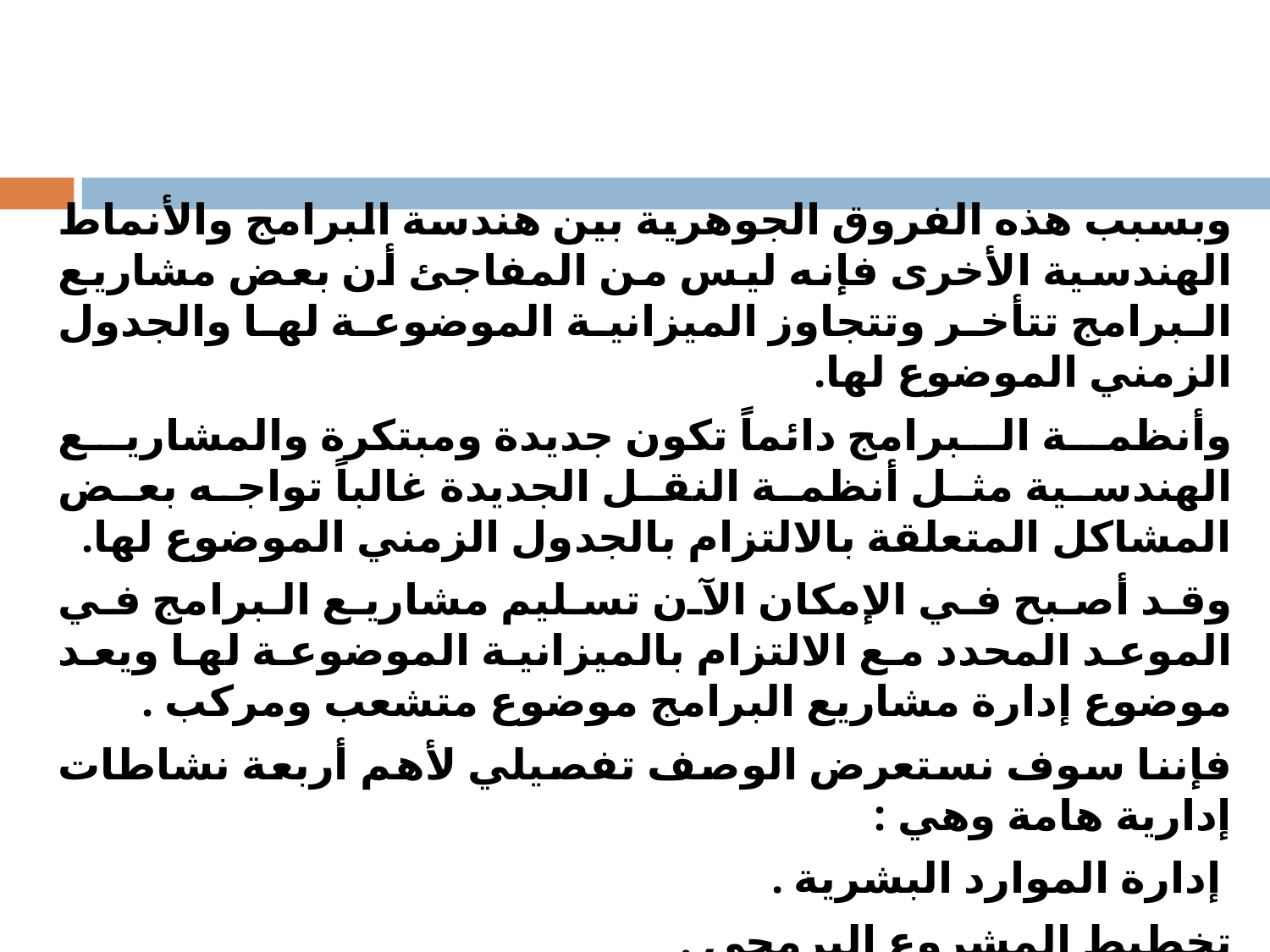

الوحدة الثالثة – الفصل التاسع – صياغة البرامج- لغات البرمجة
وبسبب هذه الفروق الجوهرية بين هندسة البرامج والأنماط الهندسية الأخرى فإنه ليس من المفاجئ أن بعض مشاريع البرامج تتأخر وتتجاوز الميزانية الموضوعة لها والجدول الزمني الموضوع لها.
وأنظمة البرامج دائماً تكون جديدة ومبتكرة والمشاريع الهندسية مثل أنظمة النقل الجديدة غالباً تواجه بعض المشاكل المتعلقة بالالتزام بالجدول الزمني الموضوع لها.
وقد أصبح في الإمكان الآن تسليم مشاريع البرامج في الموعد المحدد مع الالتزام بالميزانية الموضوعة لها ويعد موضوع إدارة مشاريع البرامج موضوع متشعب ومركب .
فإننا سوف نستعرض الوصف تفصيلي لأهم أربعة نشاطات إدارية هامة وهي :
 إدارة الموارد البشرية .
تخطيط المشروع البرمجي .
جدولة المشروع البرمجي .
وإدارة الكوارث.